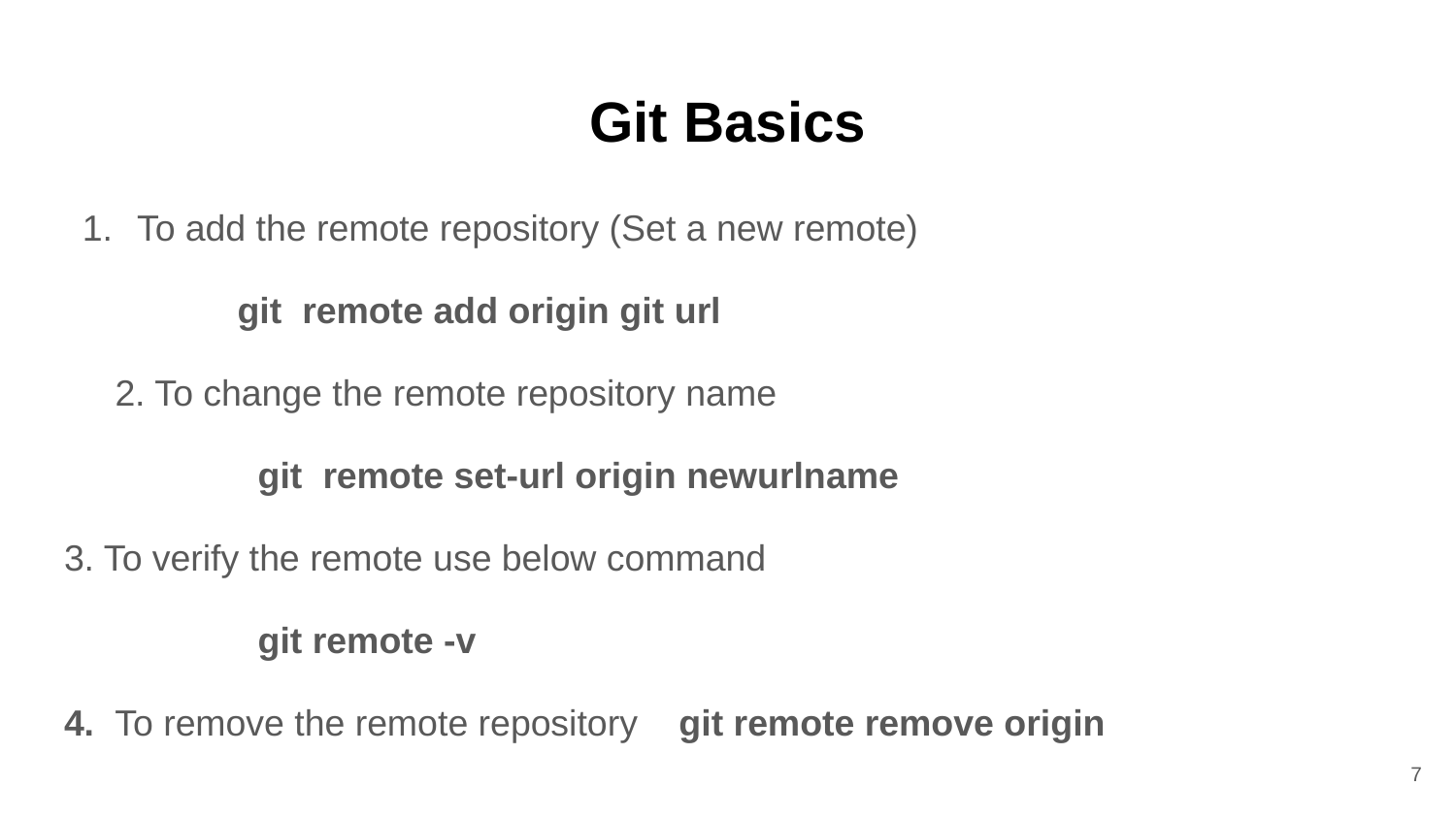

# Git Basics
To add the remote repository (Set a new remote)
                 git  remote add origin git url
     2. To change the remote repository name
                   git  remote set-url origin newurlname
3. To verify the remote use below command
                   git remote -v
4.  To remove the remote repository    git remote remove origin

7